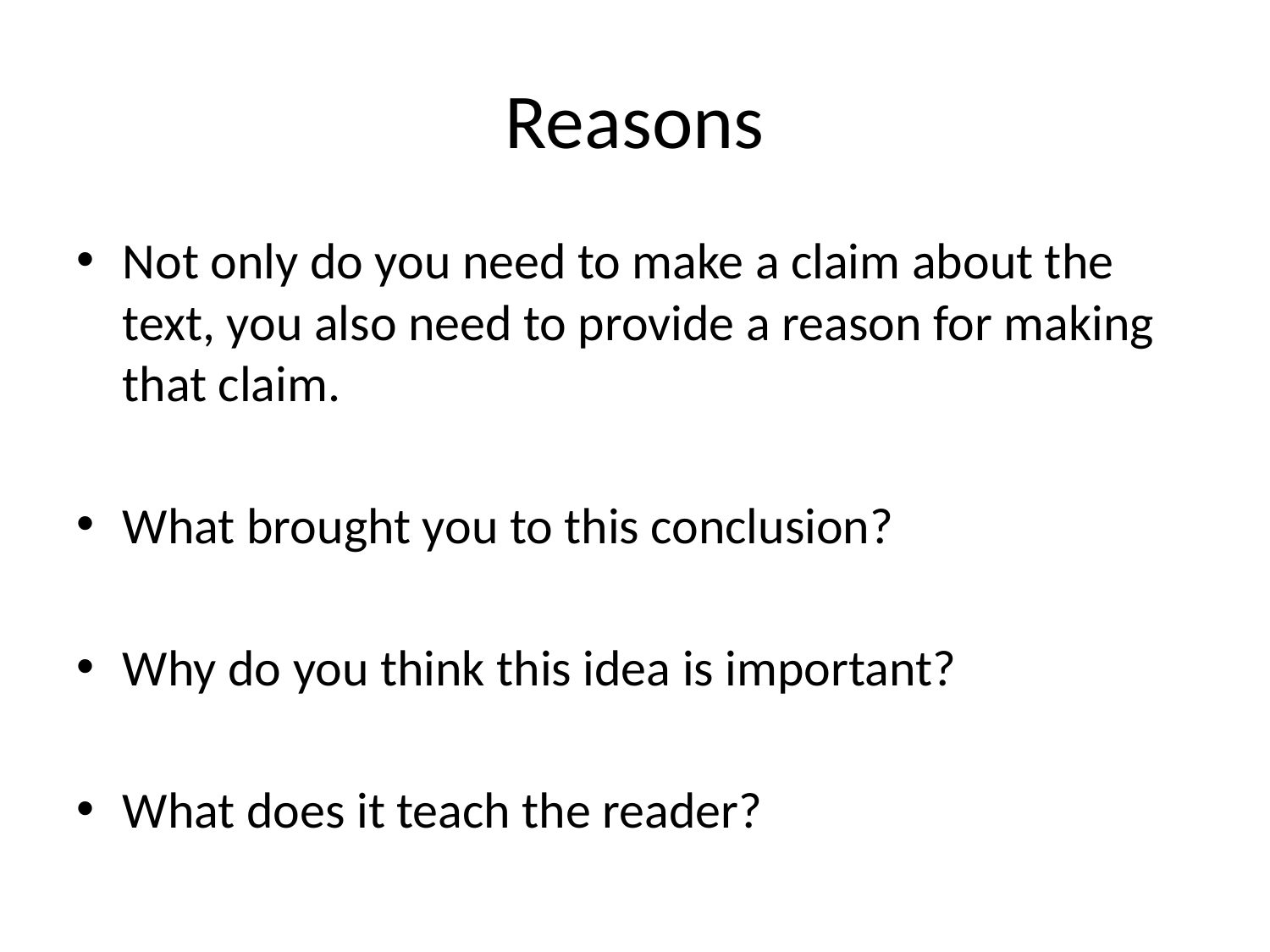

# Reasons
Not only do you need to make a claim about the text, you also need to provide a reason for making that claim.

What brought you to this conclusion?

Why do you think this idea is important?

What does it teach the reader?